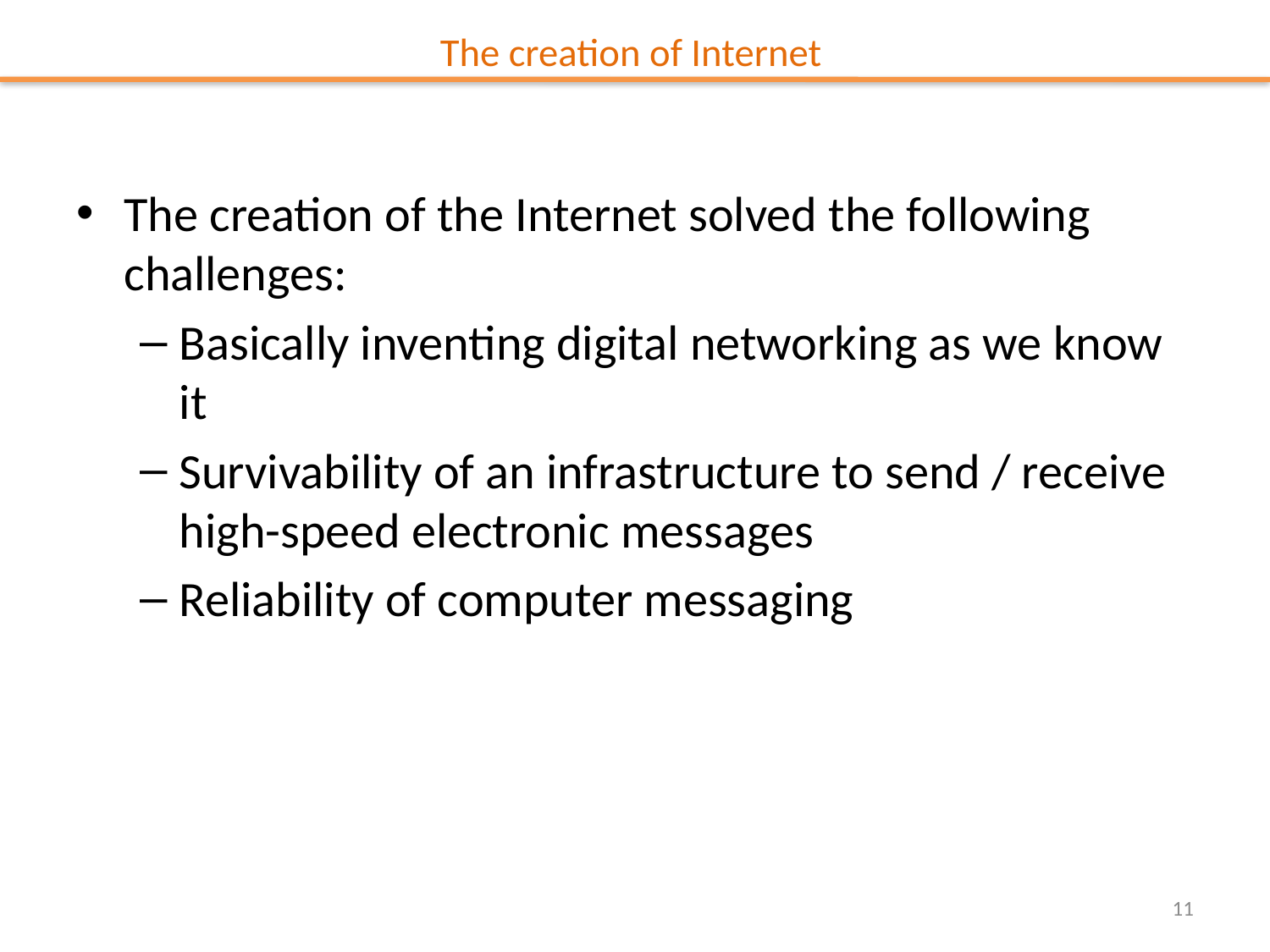

# The creation of Internet
The creation of the Internet solved the following challenges:
Basically inventing digital networking as we know it
Survivability of an infrastructure to send / receive high-speed electronic messages
Reliability of computer messaging

11